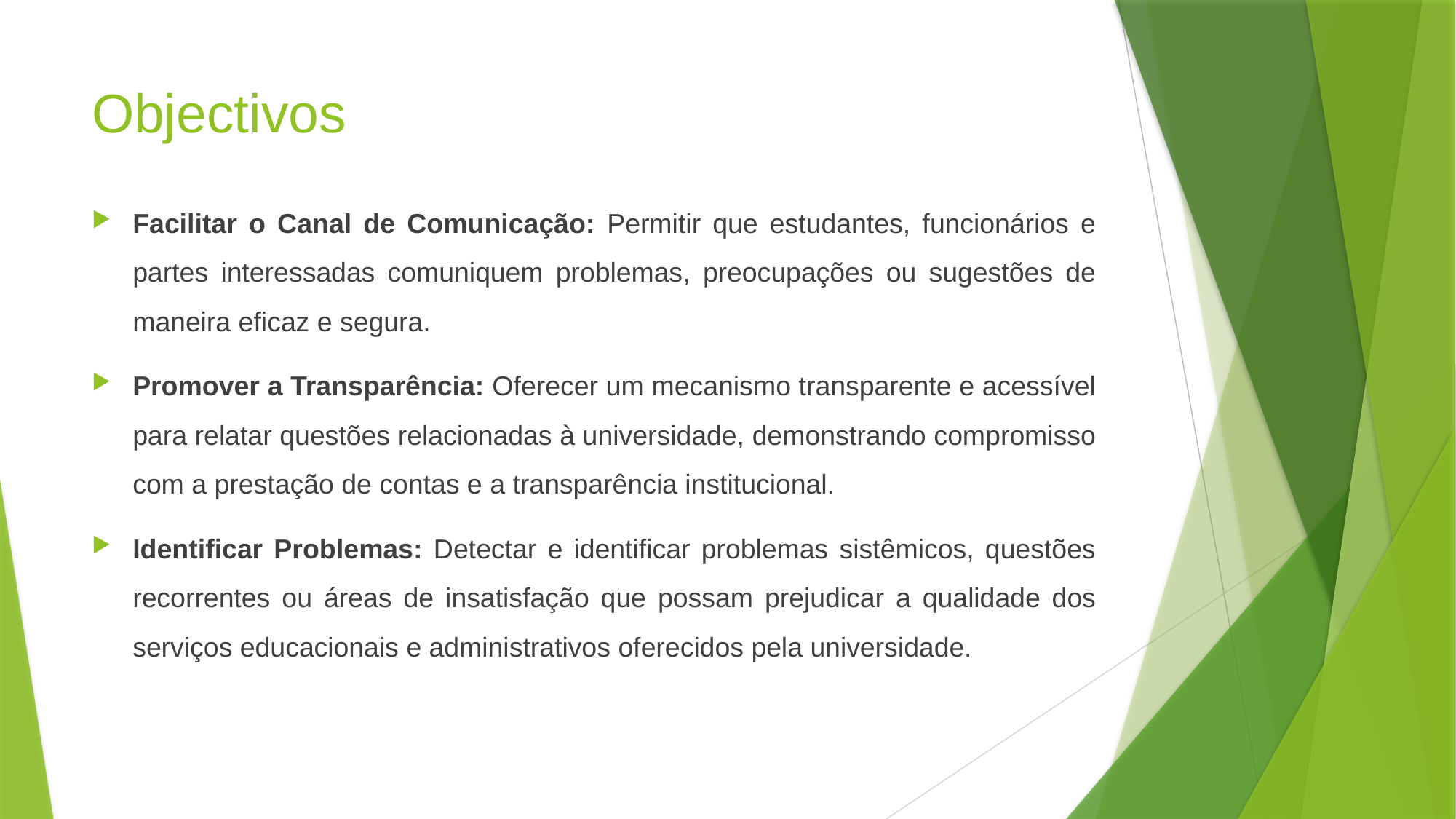

# Objectivos
Facilitar o Canal de Comunicação: Permitir que estudantes, funcionários e partes interessadas comuniquem problemas, preocupações ou sugestões de maneira eficaz e segura.
Promover a Transparência: Oferecer um mecanismo transparente e acessível para relatar questões relacionadas à universidade, demonstrando compromisso com a prestação de contas e a transparência institucional.
Identificar Problemas: Detectar e identificar problemas sistêmicos, questões recorrentes ou áreas de insatisfação que possam prejudicar a qualidade dos serviços educacionais e administrativos oferecidos pela universidade.